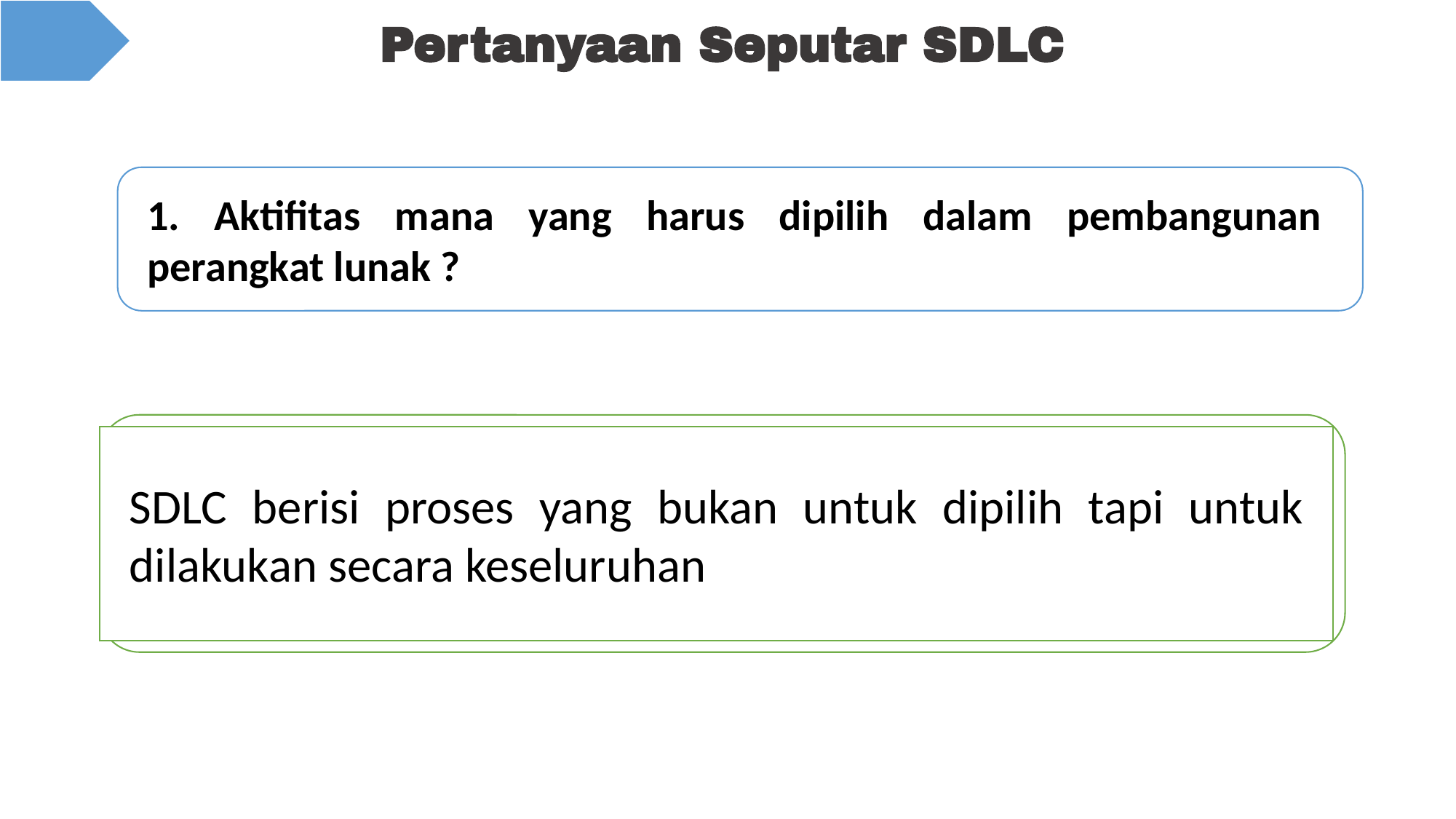

# Pertanyaan Seputar SDLC

1. Aktifitas mana yang harus dipilih dalam pembangunan perangkat lunak ?

SDLC berisi proses yang bukan untuk dipilih tapi untuk dilakukan secara keseluruhan